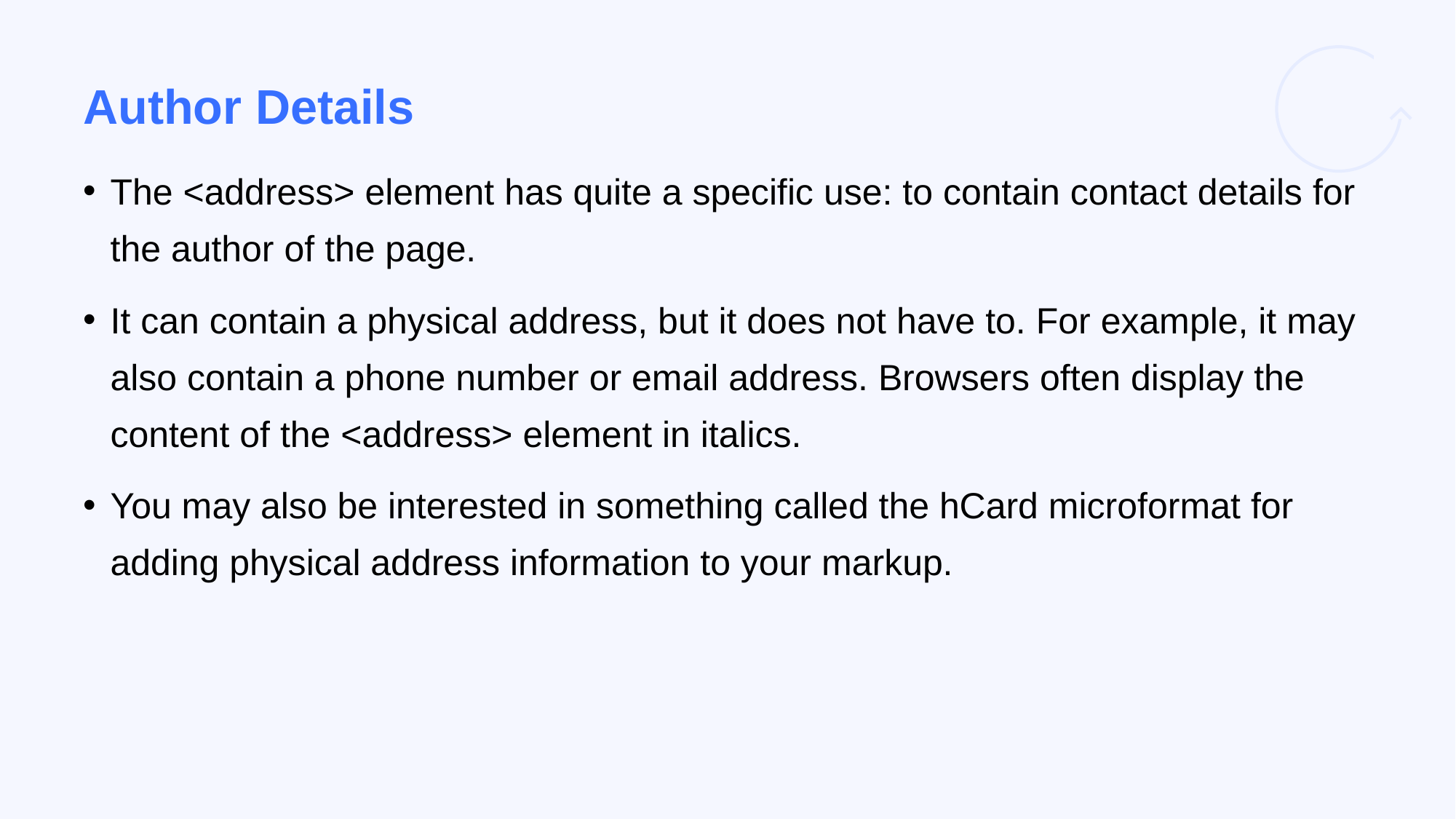

# Author Details
The <address> element has quite a specific use: to contain contact details for the author of the page.
It can contain a physical address, but it does not have to. For example, it may also contain a phone number or email address. Browsers often display the content of the <address> element in italics.
You may also be interested in something called the hCard microformat for adding physical address information to your markup.